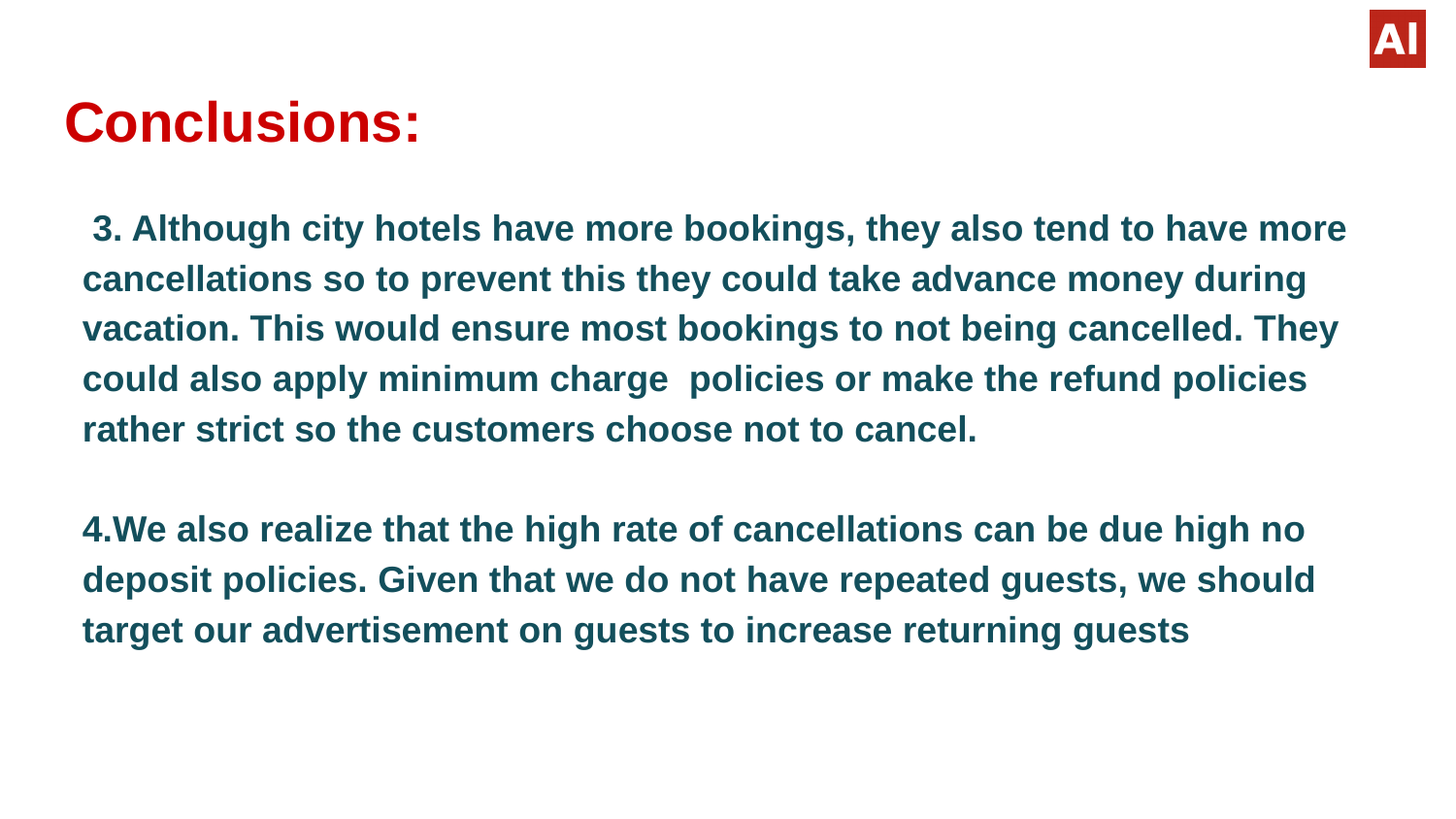

# Conclusions:
 3. Although city hotels have more bookings, they also tend to have more cancellations so to prevent this they could take advance money during vacation. This would ensure most bookings to not being cancelled. They could also apply minimum charge  policies or make the refund policies rather strict so the customers choose not to cancel.

4.We also realize that the high rate of cancellations can be due high no deposit policies. Given that we do not have repeated guests, we should target our advertisement on guests to increase returning guests